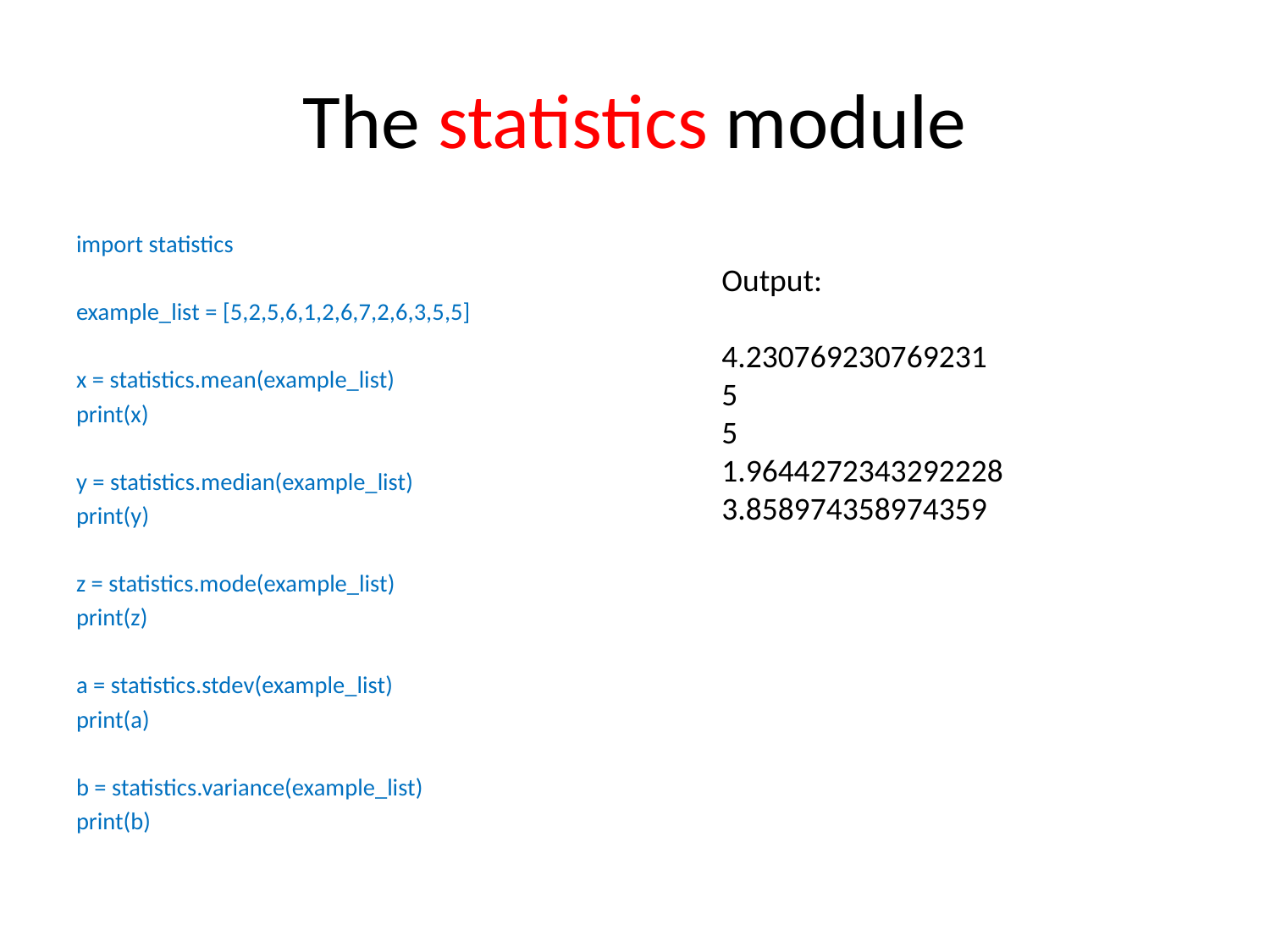

# The statistics module
import statistics

example_list = [5,2,5,6,1,2,6,7,2,6,3,5,5]

x = statistics.mean(example_list)
print(x)

y = statistics.median(example_list)
print(y)

z = statistics.mode(example_list)
print(z)

a = statistics.stdev(example_list)
print(a)

b = statistics.variance(example_list)
print(b)
Output:

4.230769230769231
5
5
1.9644272343292228
3.858974358974359